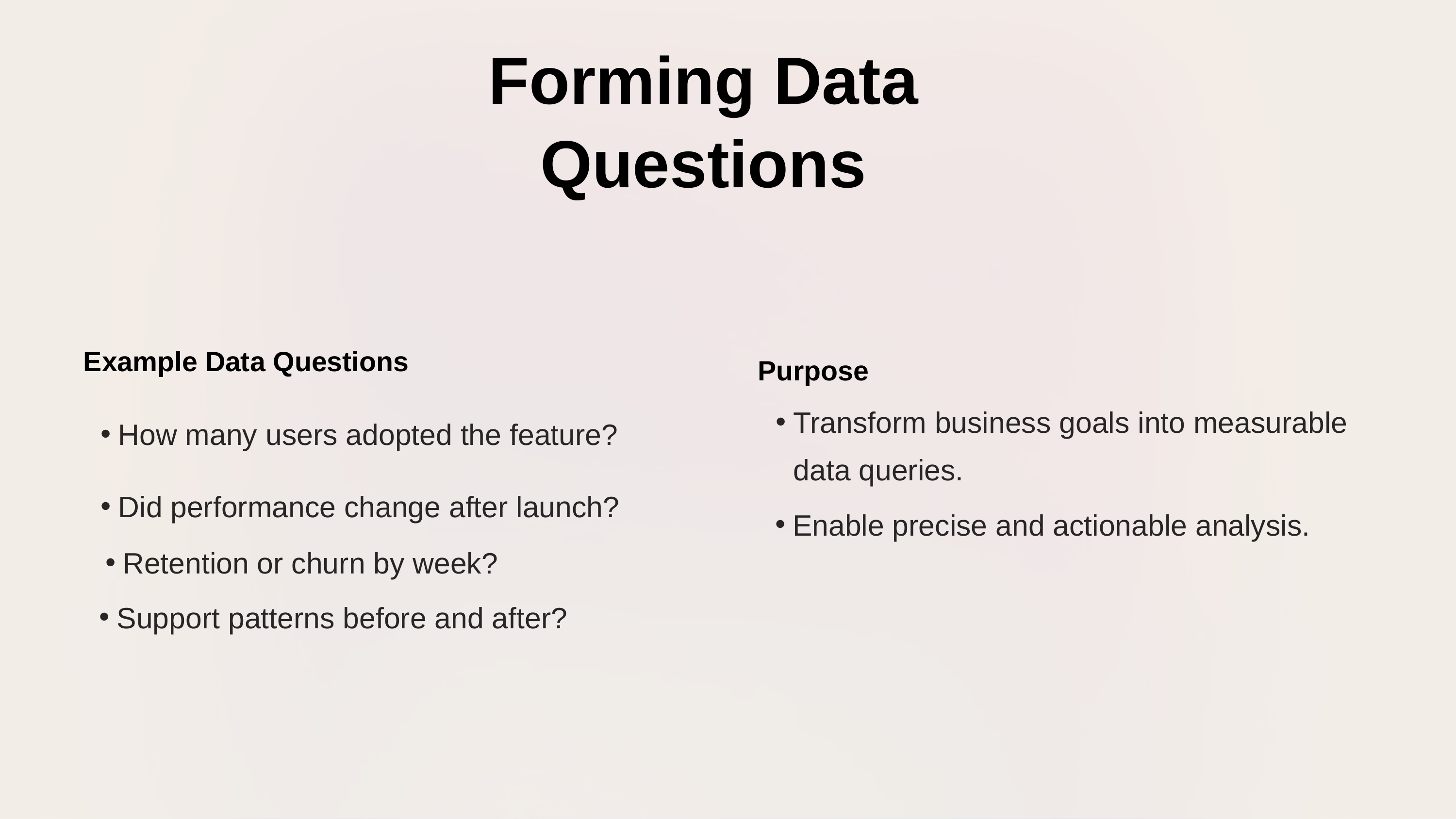

Forming Data Questions

Example Data Questions

Purpose

Transform business goals into measurable data queries.

How many users adopted the feature?

Did performance change after launch?

Enable precise and actionable analysis.

Retention or churn by week?

Support patterns before and after?